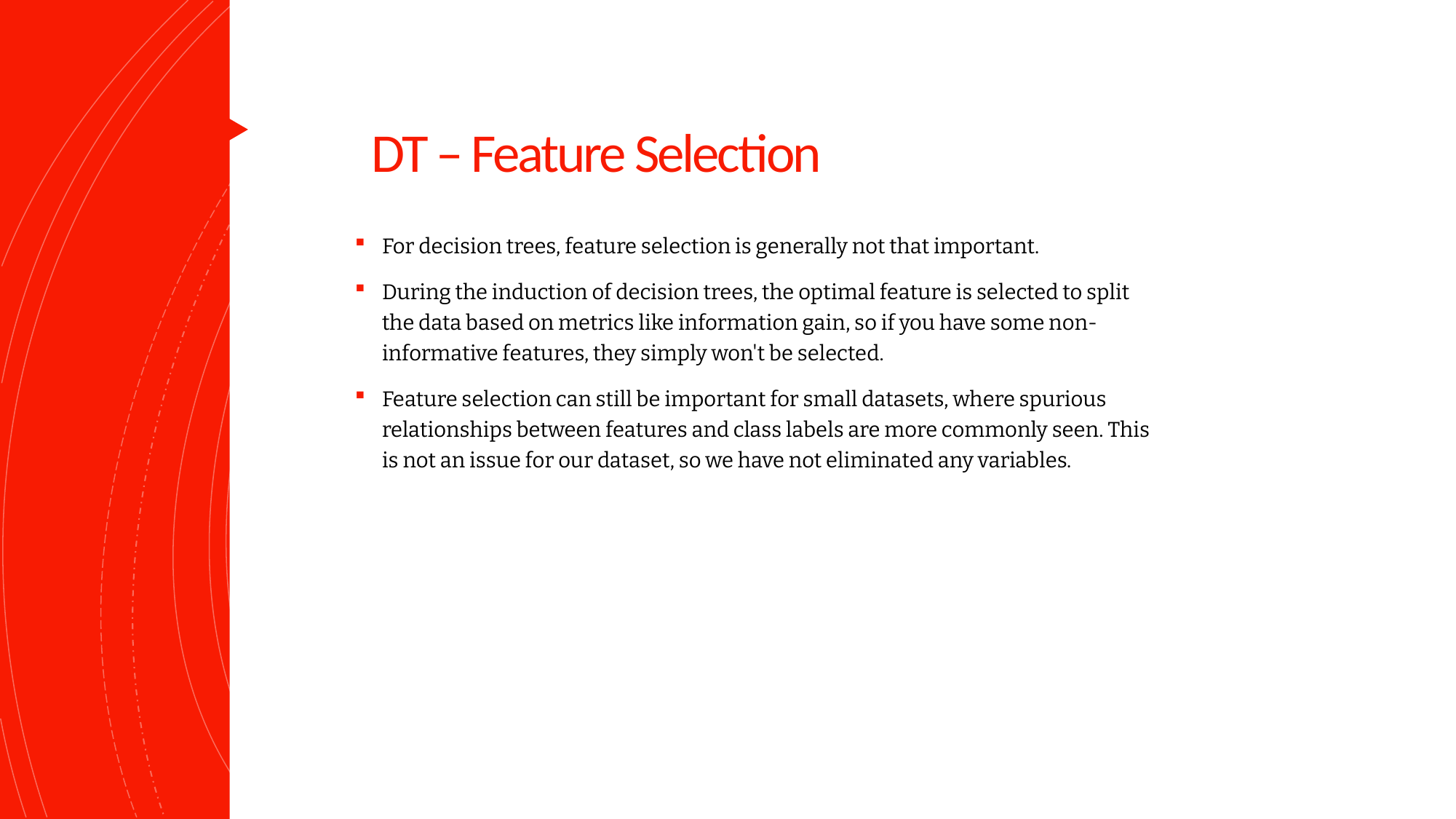

# DT – Feature Selection

For decision trees, feature selection is generally not that important.
During the induction of decision trees, the optimal feature is selected to split the data based on metrics like information gain, so if you have some non-informative features, they simply won't be selected.
Feature selection can still be important for small datasets, where spurious relationships between features and class labels are more commonly seen. This is not an issue for our dataset, so we have not eliminated any variables.